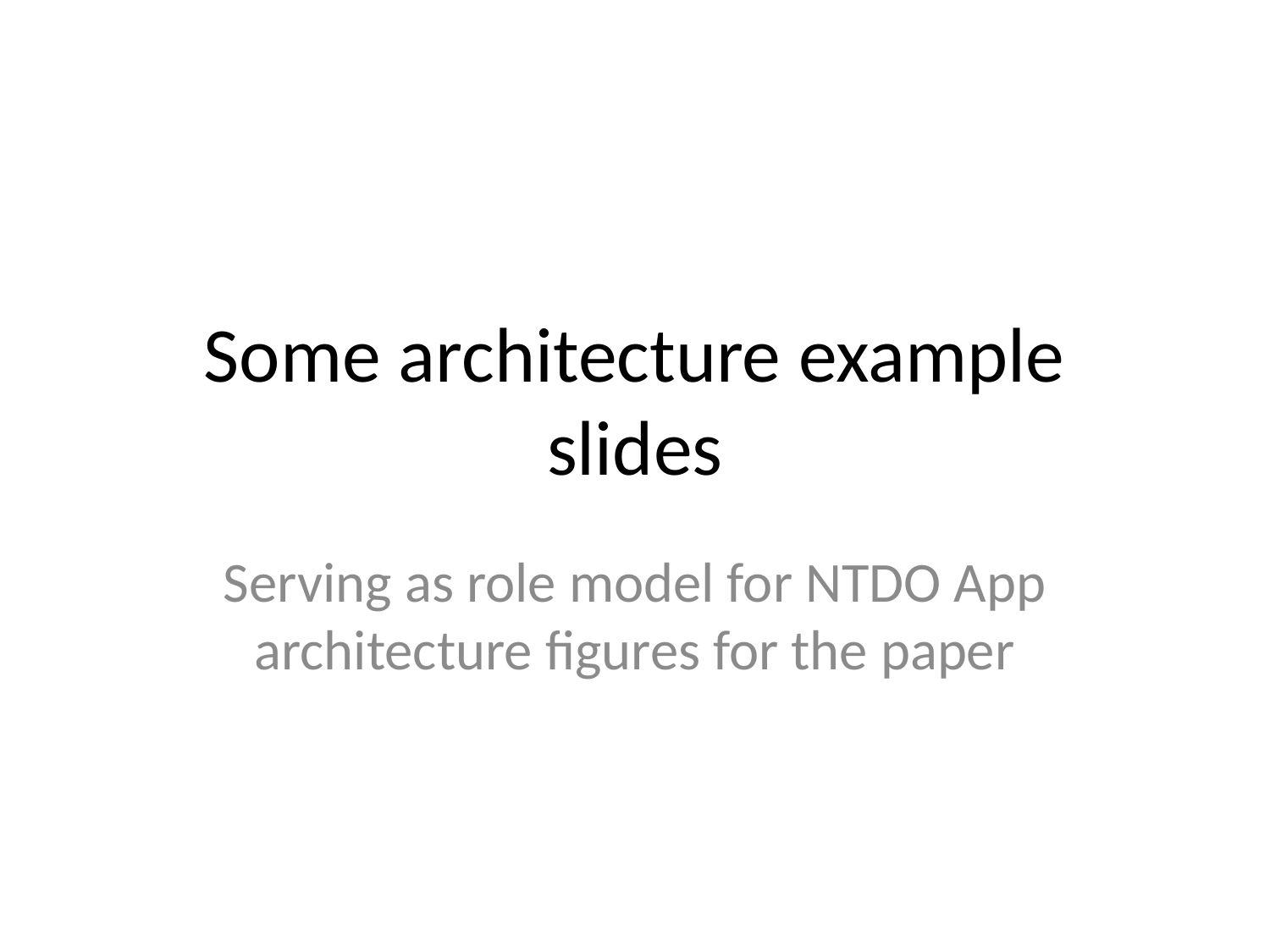

# Some architecture example slides
Serving as role model for NTDO App architecture figures for the paper